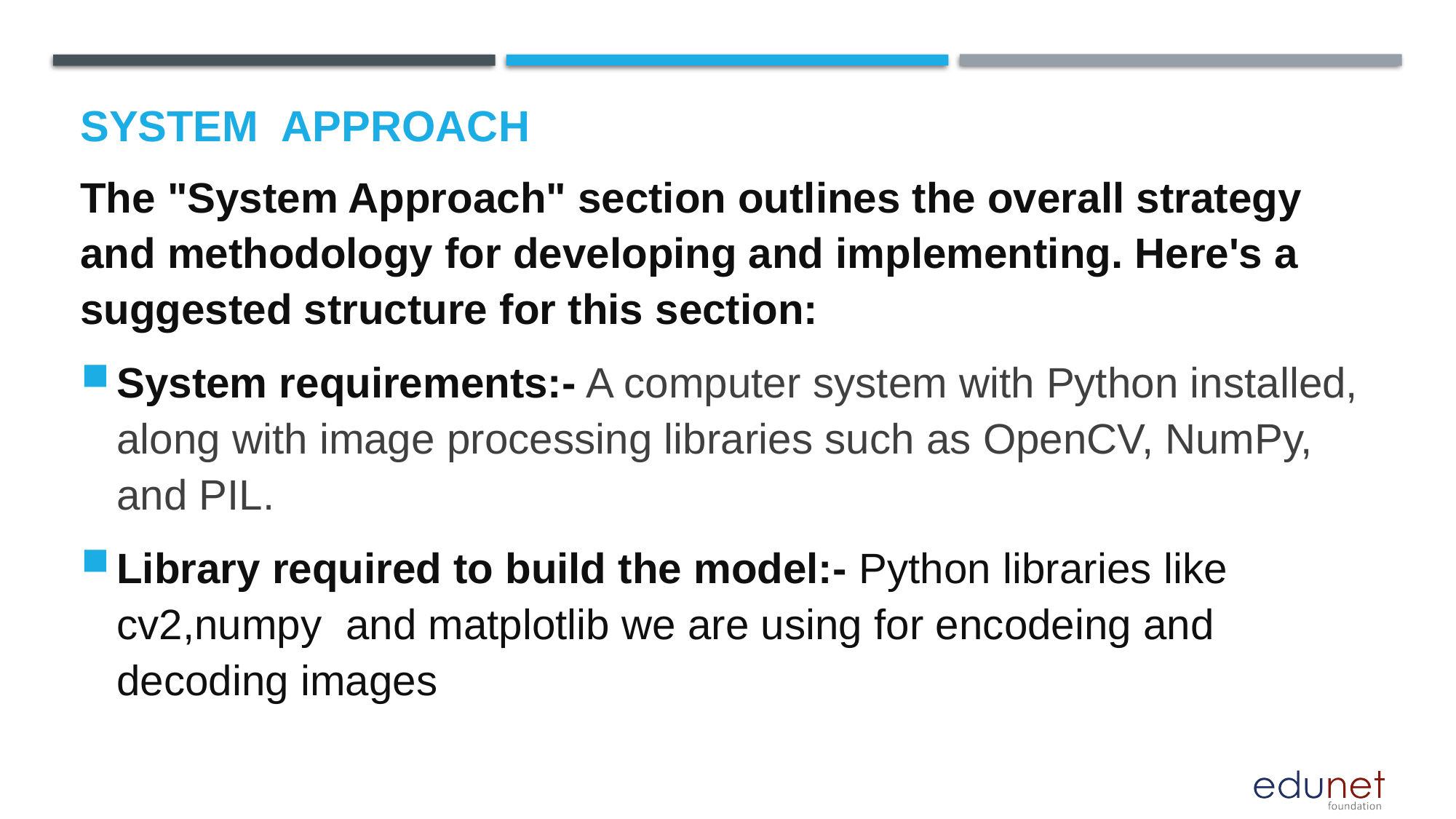

# System  Approach
The "System Approach" section outlines the overall strategy and methodology for developing and implementing. Here's a suggested structure for this section:
System requirements:- A computer system with Python installed, along with image processing libraries such as OpenCV, NumPy, and PIL.
Library required to build the model:- Python libraries like cv2,numpy  and matplotlib we are using for encodeing and decoding images